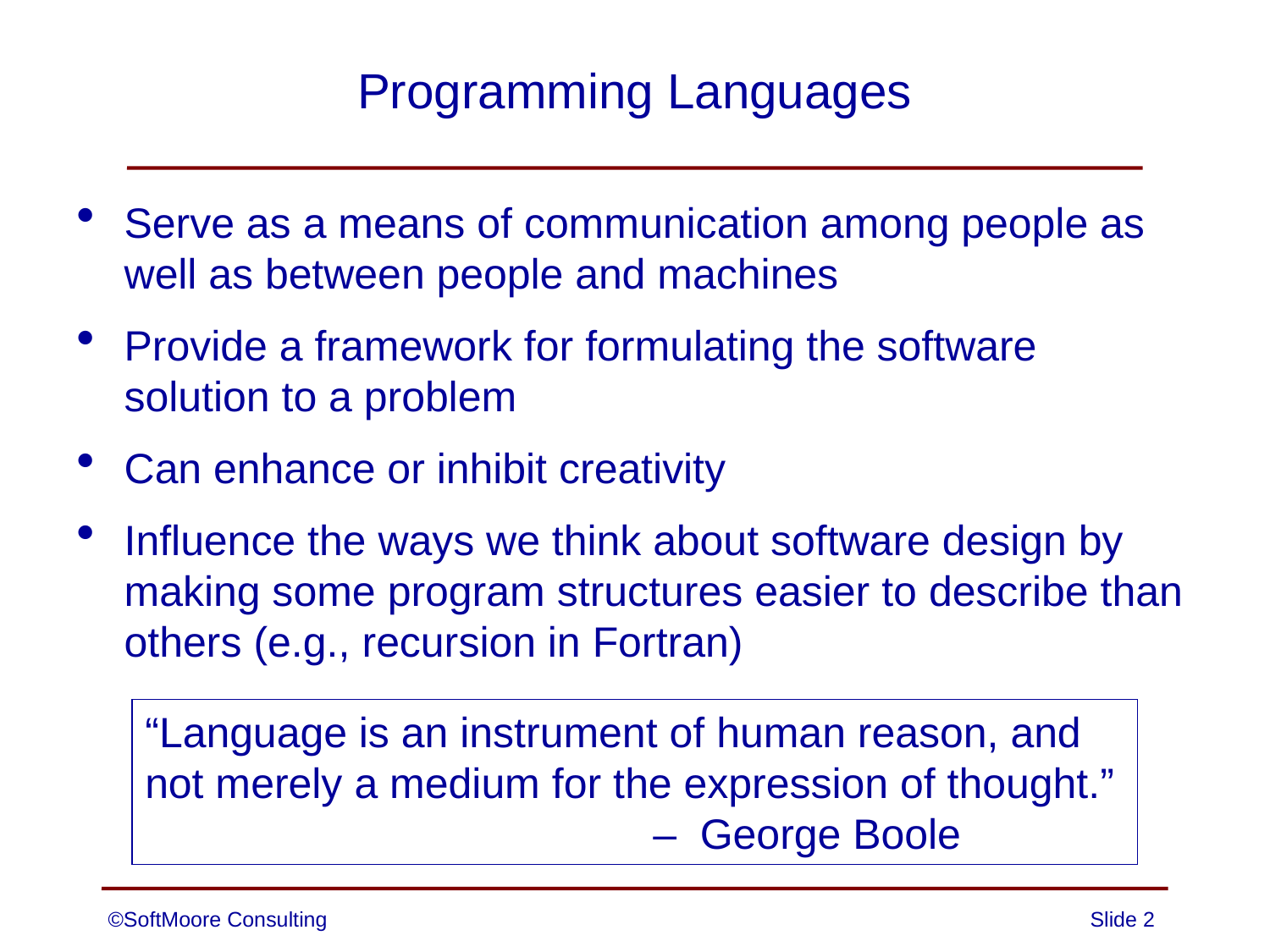

# Programming Languages
Serve as a means of communication among people as well as between people and machines
Provide a framework for formulating the software solution to a problem
Can enhance or inhibit creativity
Influence the ways we think about software design by making some program structures easier to describe than others (e.g., recursion in Fortran)
“Language is an instrument of human reason, and not merely a medium for the expression of thought.”
				–  George Boole
©SoftMoore Consulting
Slide 2